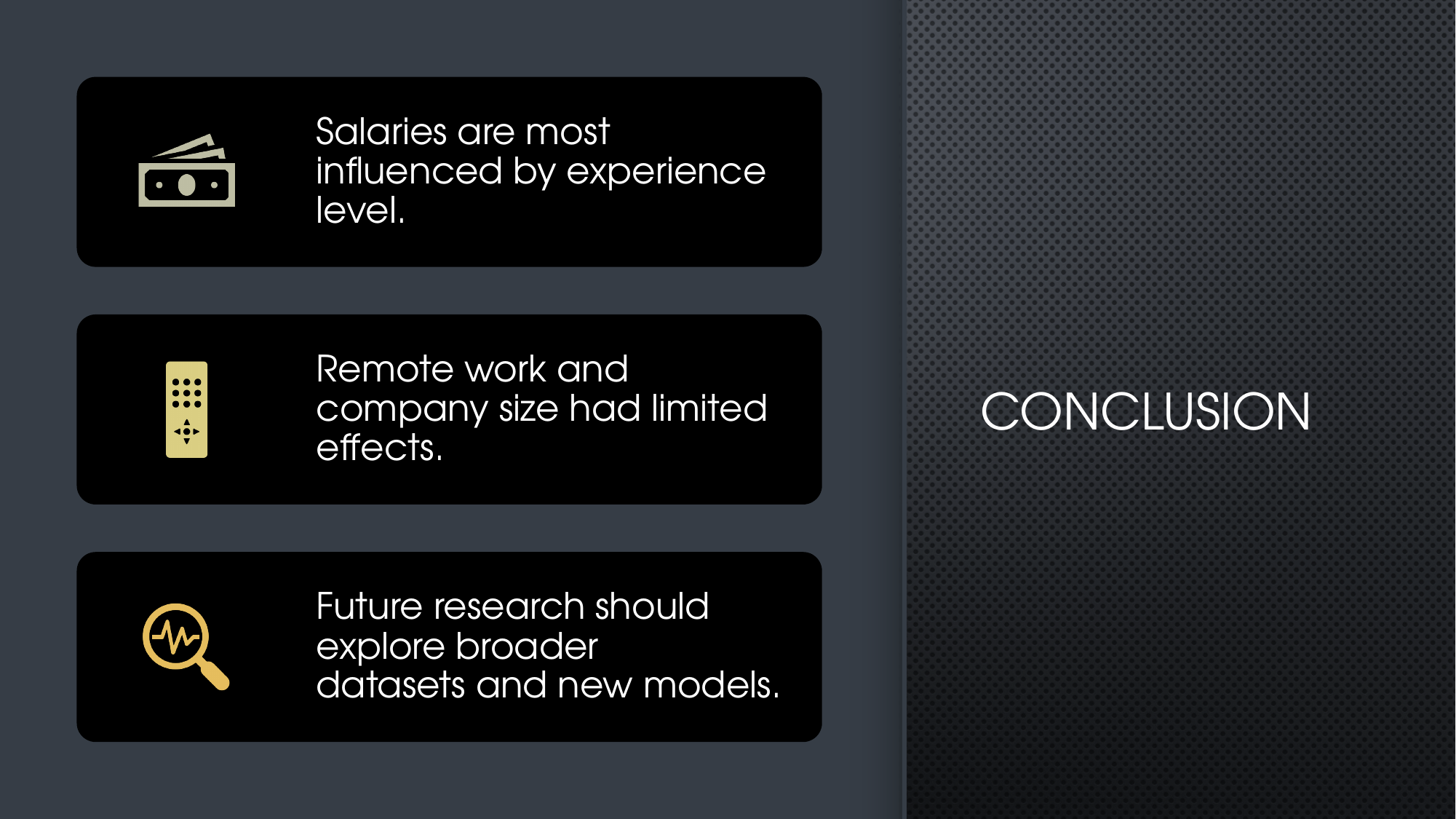

# Conclusion
Salaries are most influenced by experience level.
Remote work and company size had limited effects.
Future research should explore broader datasets and new models.